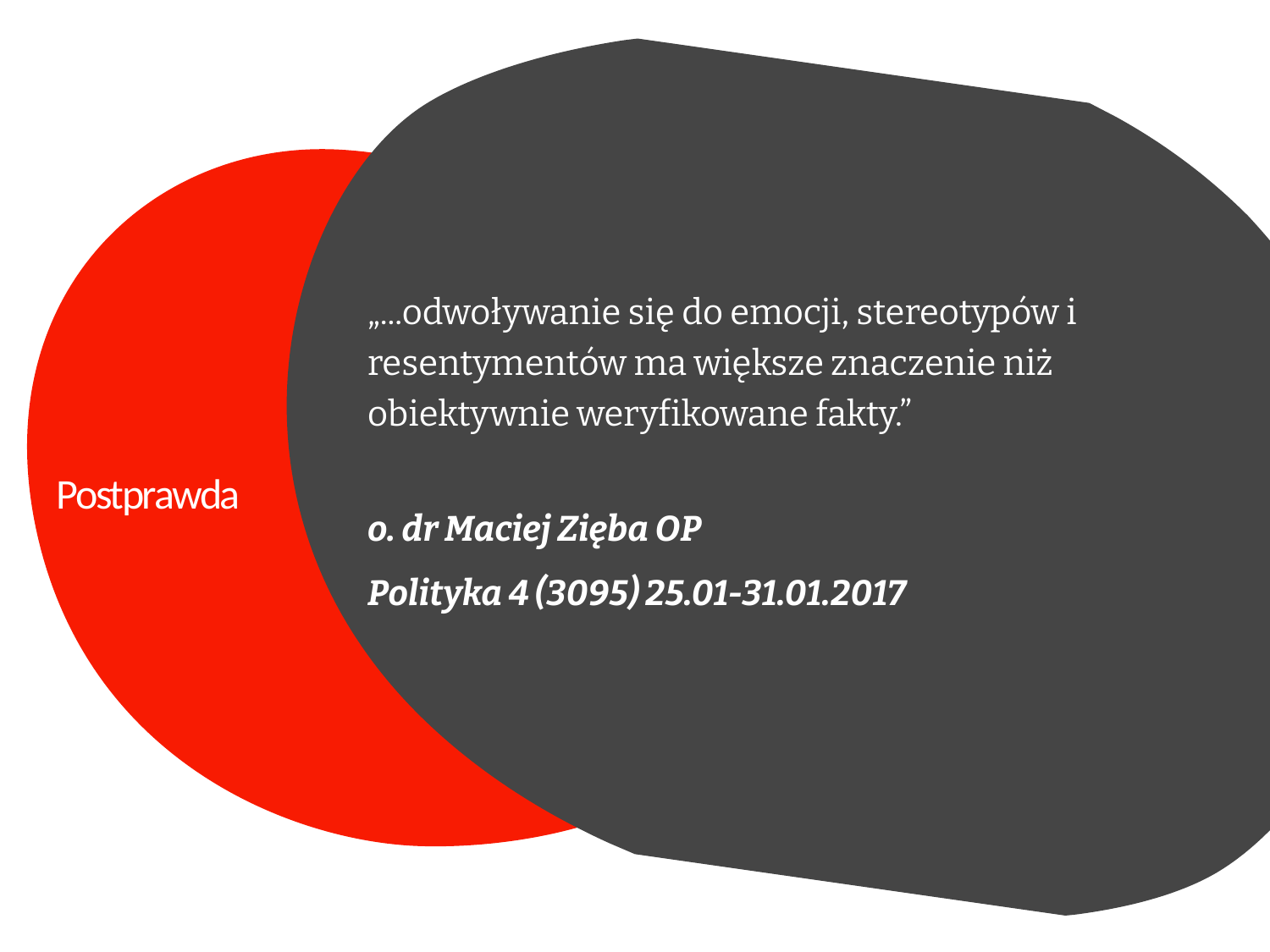

„...odwoływanie się do emocji, stereotypów i resentymentów ma większe znaczenie niż obiektywnie weryfikowane fakty.”
o. dr Maciej Zięba OP
Polityka 4 (3095) 25.01-31.01.2017

# Postprawda